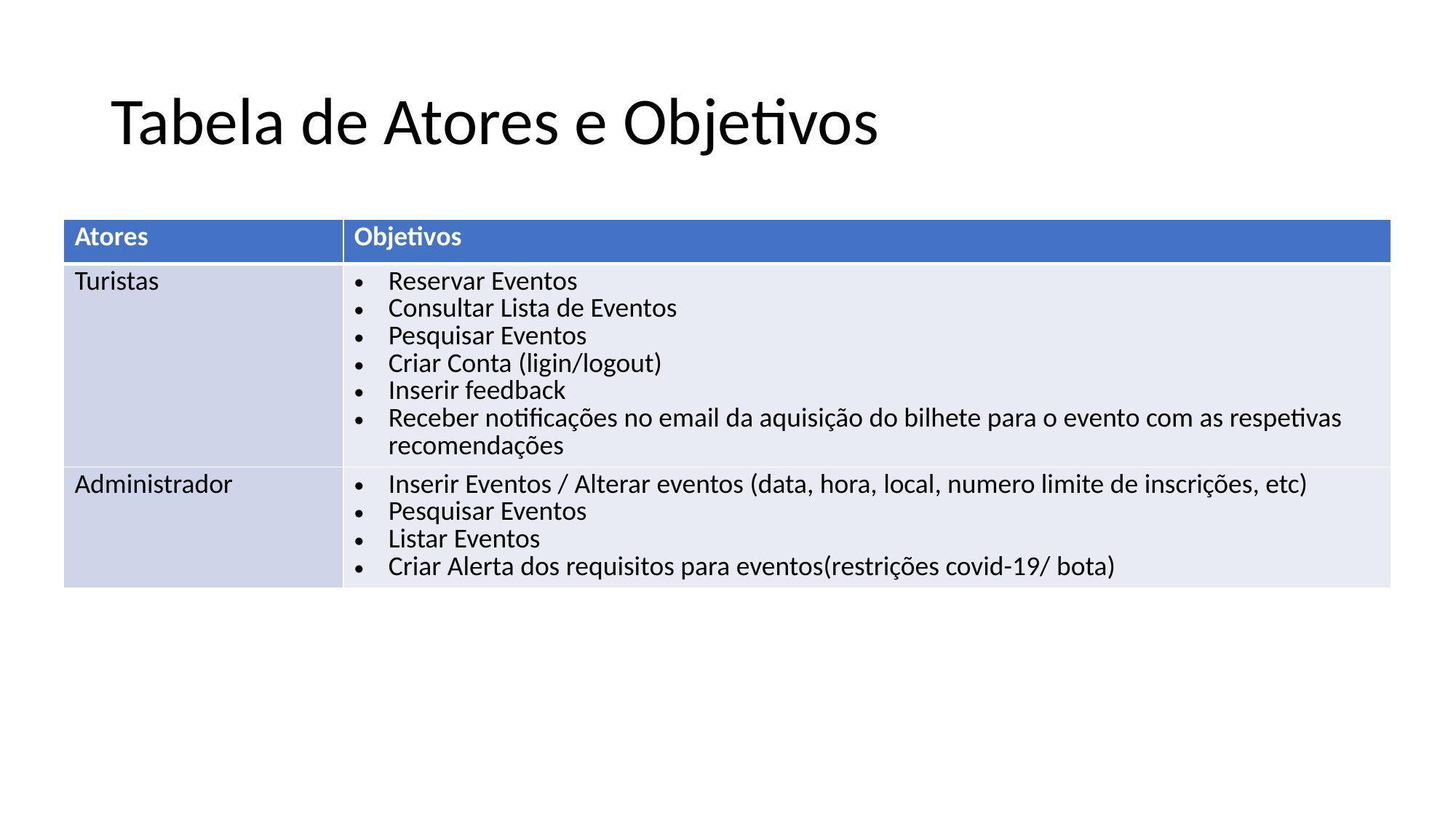

# Tabela de Atores e Objetivos
| Atores | Objetivos |
| --- | --- |
| Turistas | Reservar Eventos Consultar Lista de Eventos Pesquisar Eventos Criar Conta (ligin/logout) Inserir feedback Receber notificações no email da aquisição do bilhete para o evento com as respetivas recomendações |
| Administrador | Inserir Eventos / Alterar eventos (data, hora, local, numero limite de inscrições, etc) Pesquisar Eventos Listar Eventos Criar Alerta dos requisitos para eventos(restrições covid-19/ bota) |